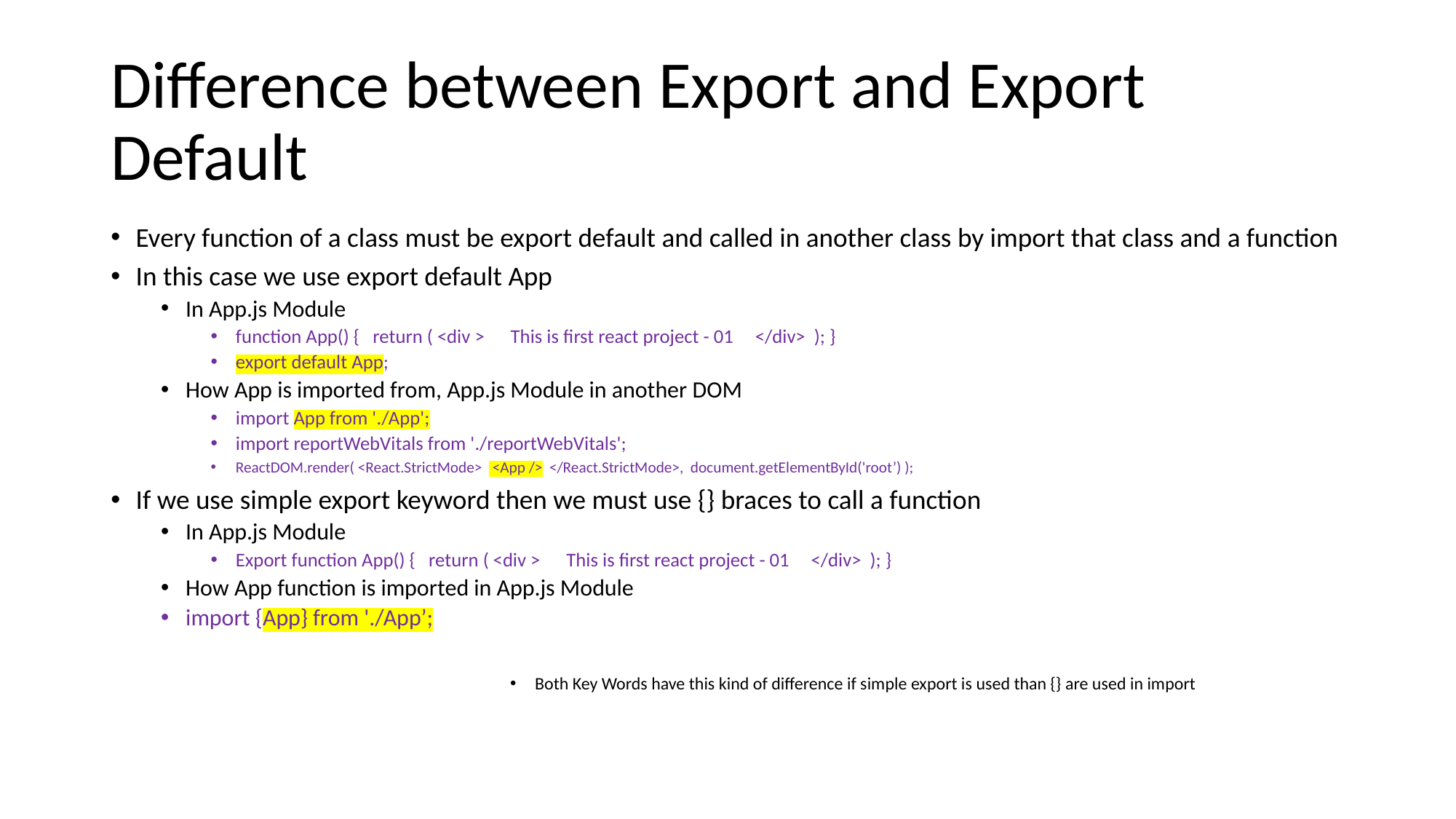

# Difference between Export and Export Default
Every function of a class must be export default and called in another class by import that class and a function
In this case we use export default App
In App.js Module
function App() {   return ( <div >      This is first react project - 01     </div>  ); }
export default App;
How App is imported from, App.js Module in another DOM
import App from './App';
import reportWebVitals from './reportWebVitals';
ReactDOM.render( <React.StrictMode>   <App />  </React.StrictMode>,  document.getElementById('root’) );
If we use simple export keyword then we must use {} braces to call a function
In App.js Module
Export function App() {   return ( <div >      This is first react project - 01     </div>  ); }
How App function is imported in App.js Module
import {App} from './App’;

Both Key Words have this kind of difference if simple export is used than {} are used in import